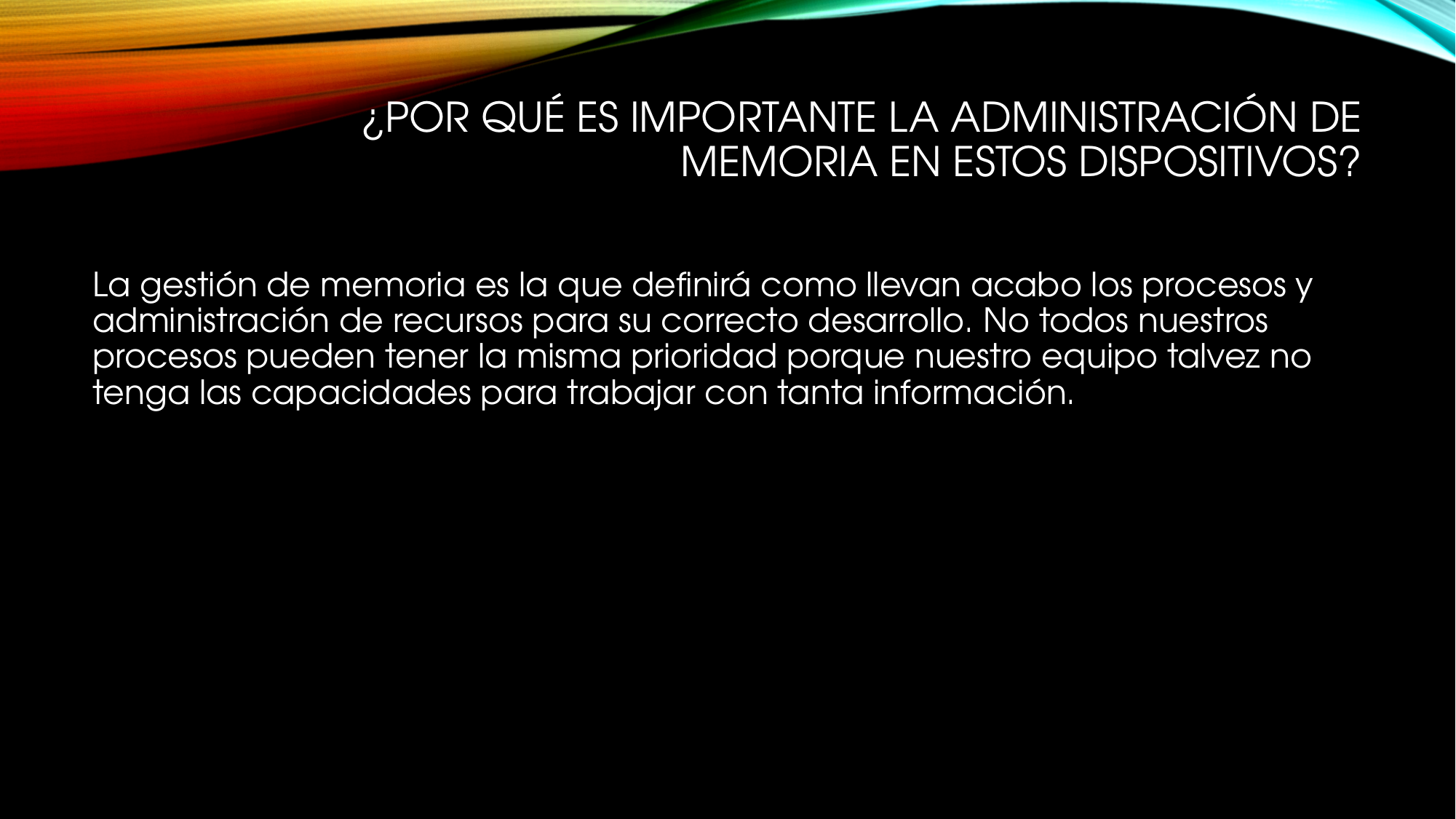

# ¿Por qué es importante la administración de memoria en estos dispositivos?
La gestión de memoria es la que definirá como llevan acabo los procesos y administración de recursos para su correcto desarrollo. No todos nuestros procesos pueden tener la misma prioridad porque nuestro equipo talvez no tenga las capacidades para trabajar con tanta información.